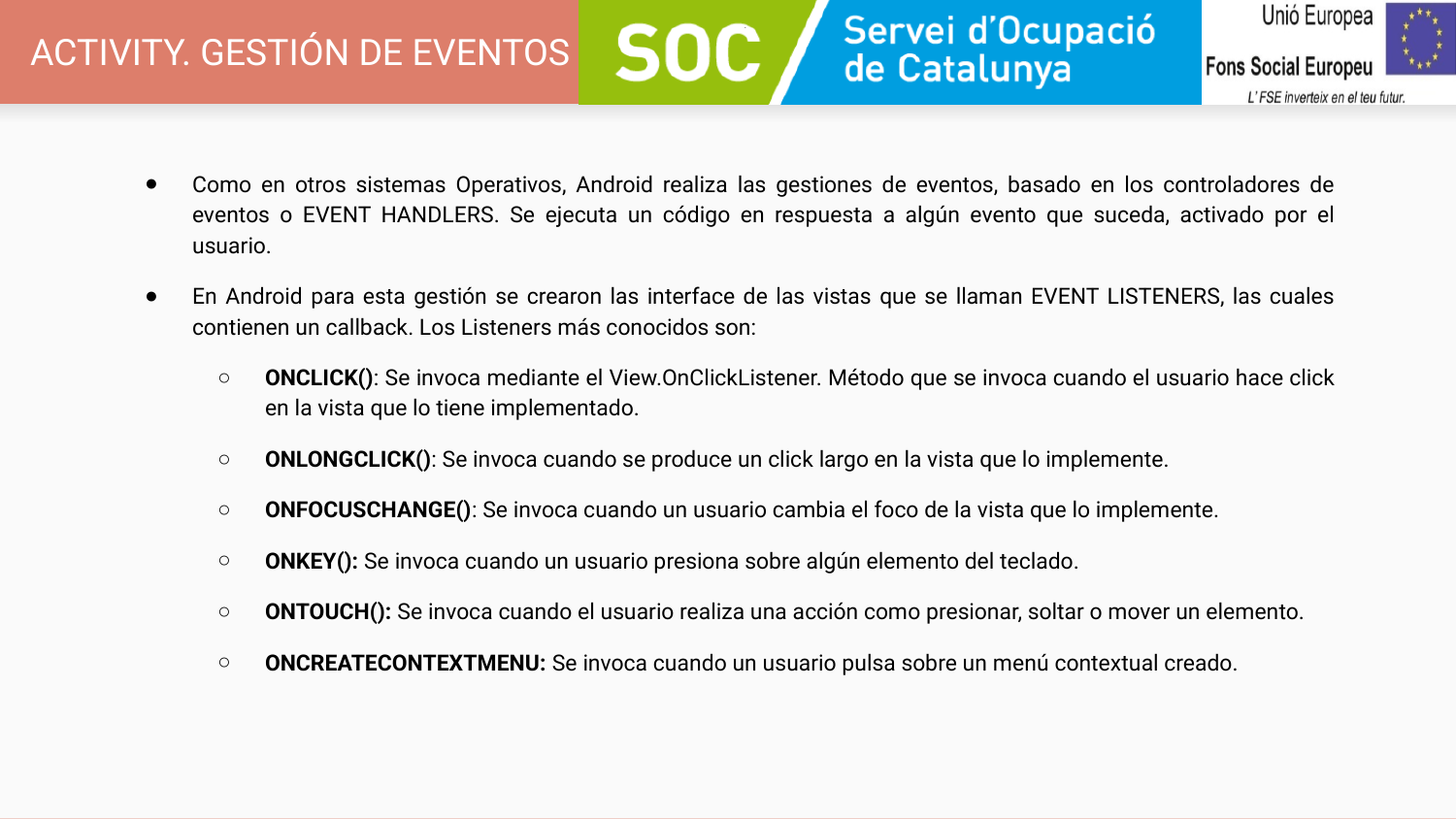

# ACTIVITY. GESTIÓN DE EVENTOS
Como en otros sistemas Operativos, Android realiza las gestiones de eventos, basado en los controladores de eventos o EVENT HANDLERS. Se ejecuta un código en respuesta a algún evento que suceda, activado por el usuario.
En Android para esta gestión se crearon las interface de las vistas que se llaman EVENT LISTENERS, las cuales contienen un callback. Los Listeners más conocidos son:
ONCLICK(): Se invoca mediante el View.OnClickListener. Método que se invoca cuando el usuario hace click en la vista que lo tiene implementado.
ONLONGCLICK(): Se invoca cuando se produce un click largo en la vista que lo implemente.
ONFOCUSCHANGE(): Se invoca cuando un usuario cambia el foco de la vista que lo implemente.
ONKEY(): Se invoca cuando un usuario presiona sobre algún elemento del teclado.
ONTOUCH(): Se invoca cuando el usuario realiza una acción como presionar, soltar o mover un elemento.
ONCREATECONTEXTMENU: Se invoca cuando un usuario pulsa sobre un menú contextual creado.